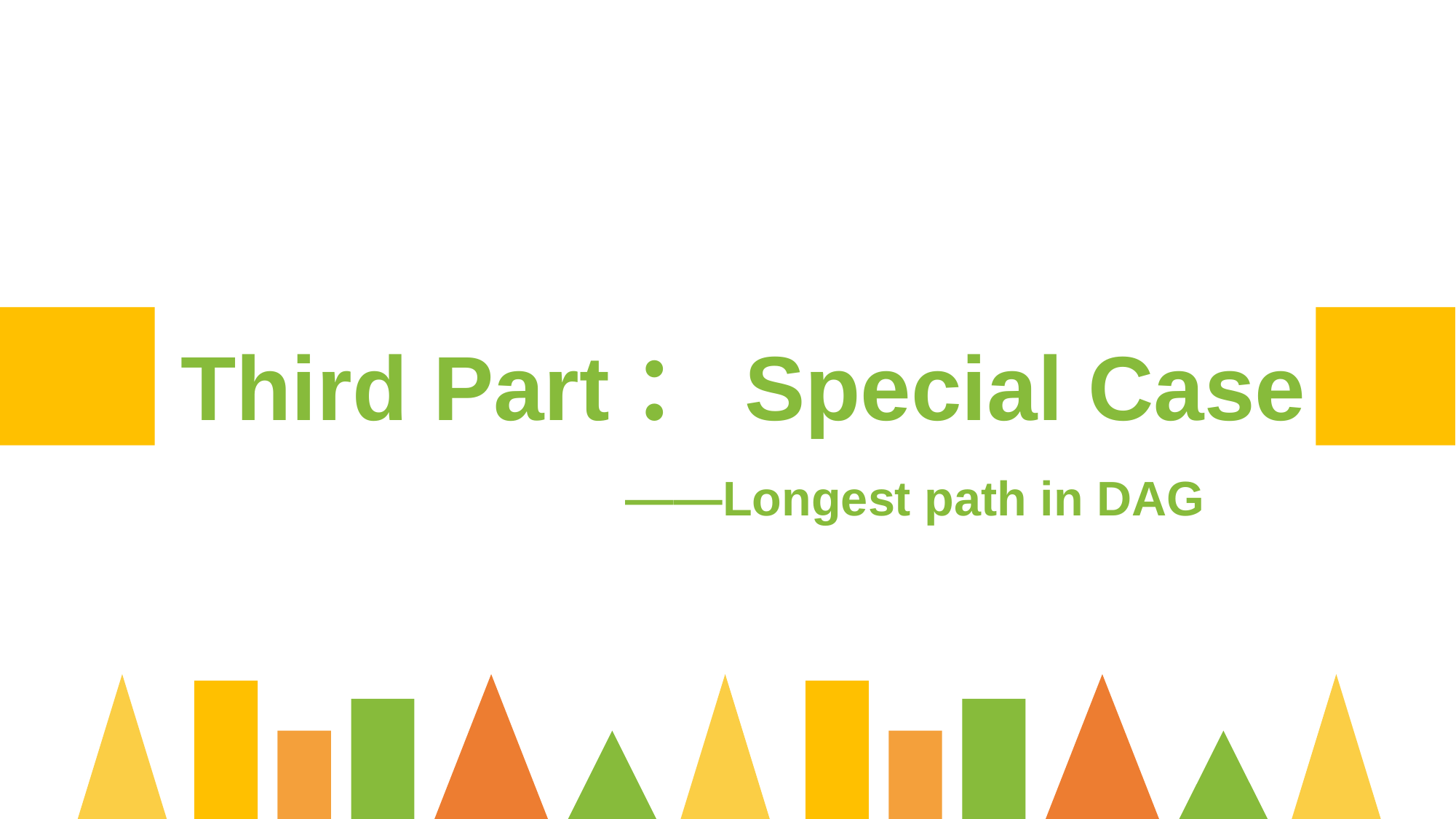

Third Part：Special Case
——Longest path in DAG